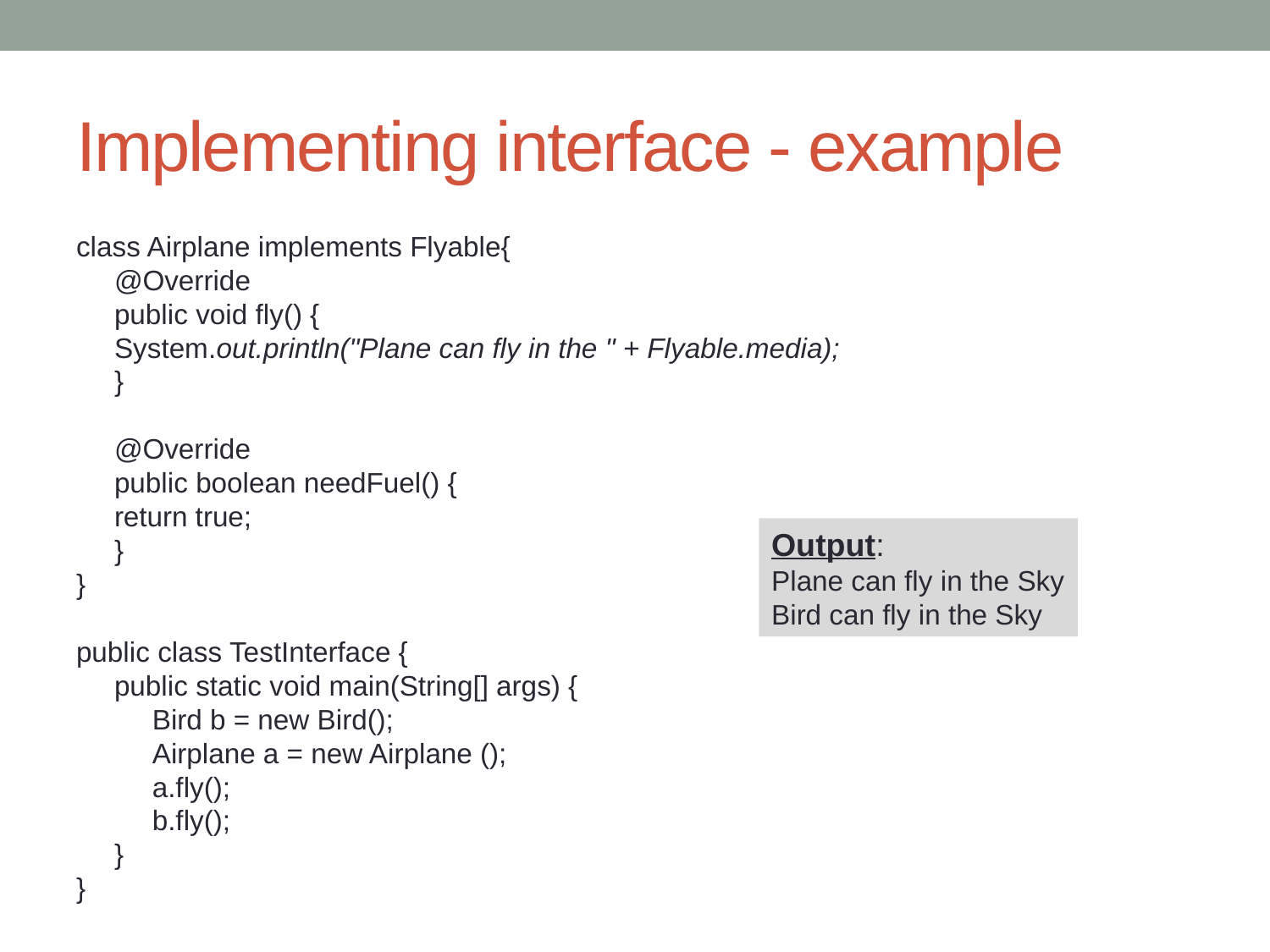

# Implementing interface - example
class Airplane implements Flyable{
@Override
public void fly() {
System.out.println("Plane can fly in the " + Flyable.media);
}

@Override
public boolean needFuel() {
return true;
}
}

public class TestInterface {
public static void main(String[] args) {
Bird b = new Bird();
Airplane a = new Airplane ();
a.fly();
b.fly();
}
}

Output:
Plane can fly in the Sky
Bird can fly in the Sky